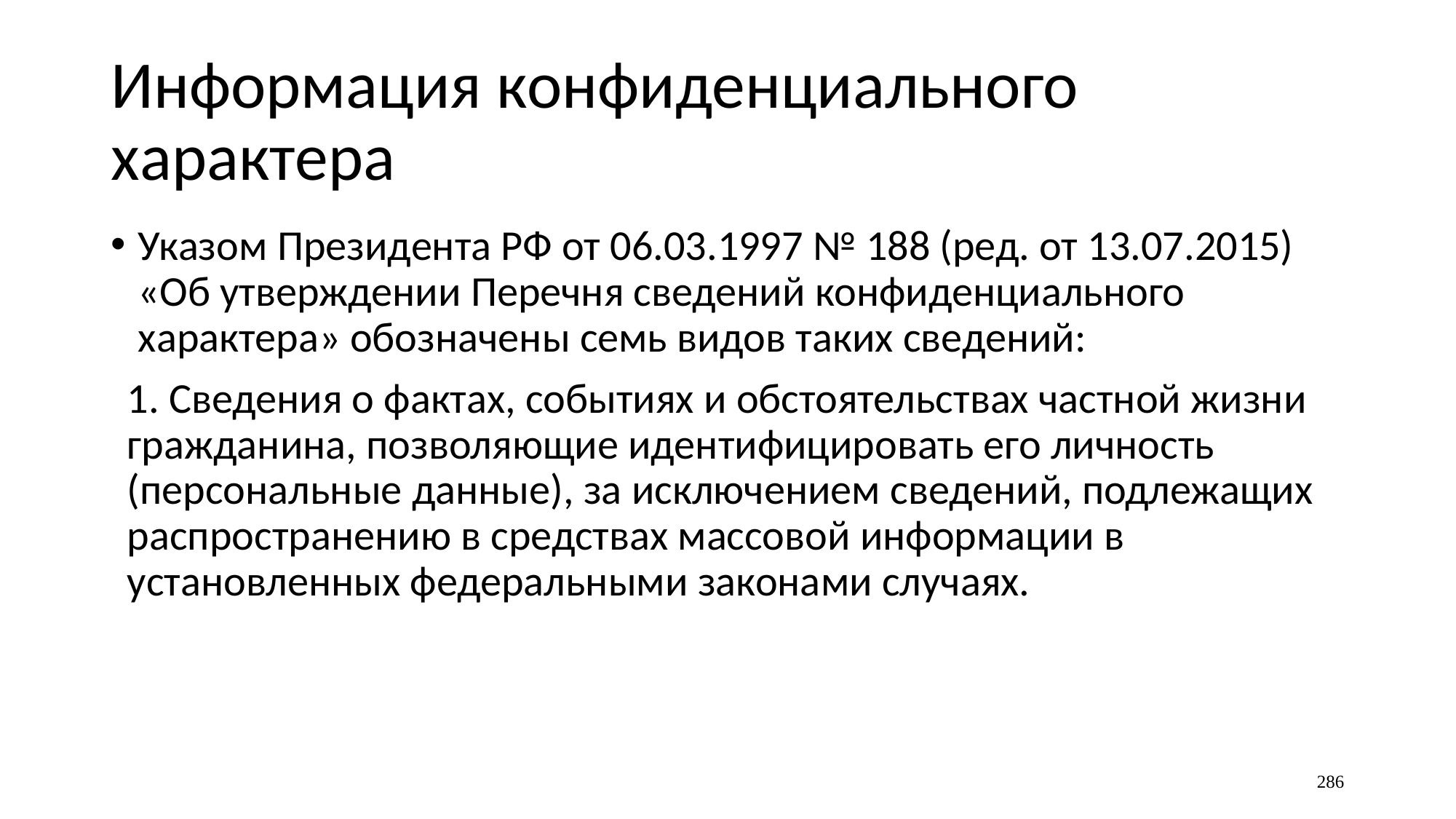

# Информация конфиденциального характера
Указом Президента РФ от 06.03.1997 № 188 (ред. от 13.07.2015) «Об утверждении Перечня сведений конфиденциального характера» обозначены семь видов таких сведений:
1. Сведения о фактах, событиях и обстоятельствах частной жизни гражданина, позволяющие идентифицировать его личность (персональные данные), за исключением сведений, подлежащих распространению в средствах массовой информации в установленных федеральными законами случаях.

286